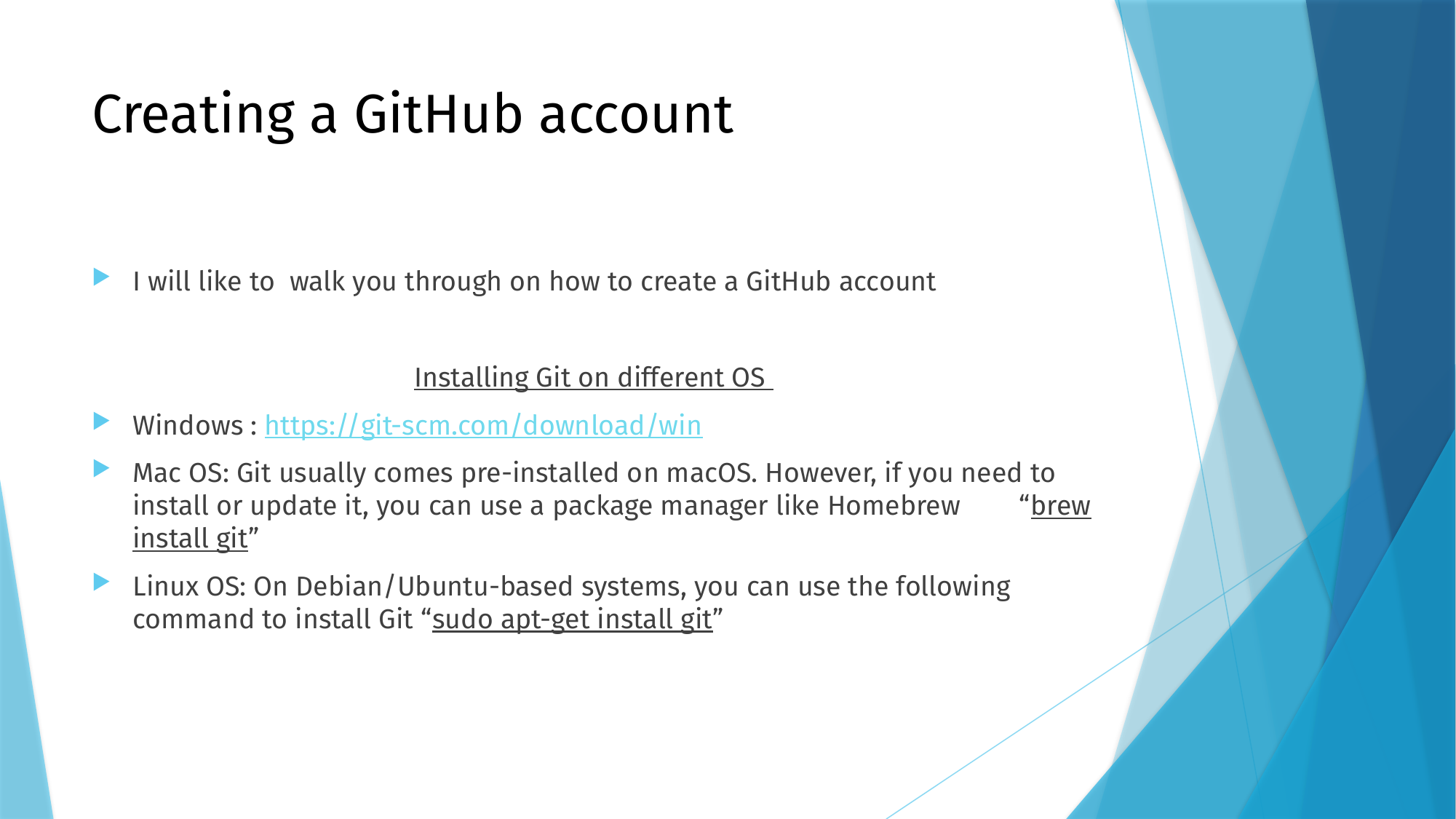

# Creating a GitHub account
I will like to  walk you through on how to create a GitHub account

Installing Git on different OS
Windows : https://git-scm.com/download/win
Mac OS: Git usually comes pre-installed on macOS. However, if you need to install or update it, you can use a package manager like Homebrew        “brew install git”
Linux OS: On Debian/Ubuntu-based systems, you can use the following command to install Git “sudo apt-get install git”